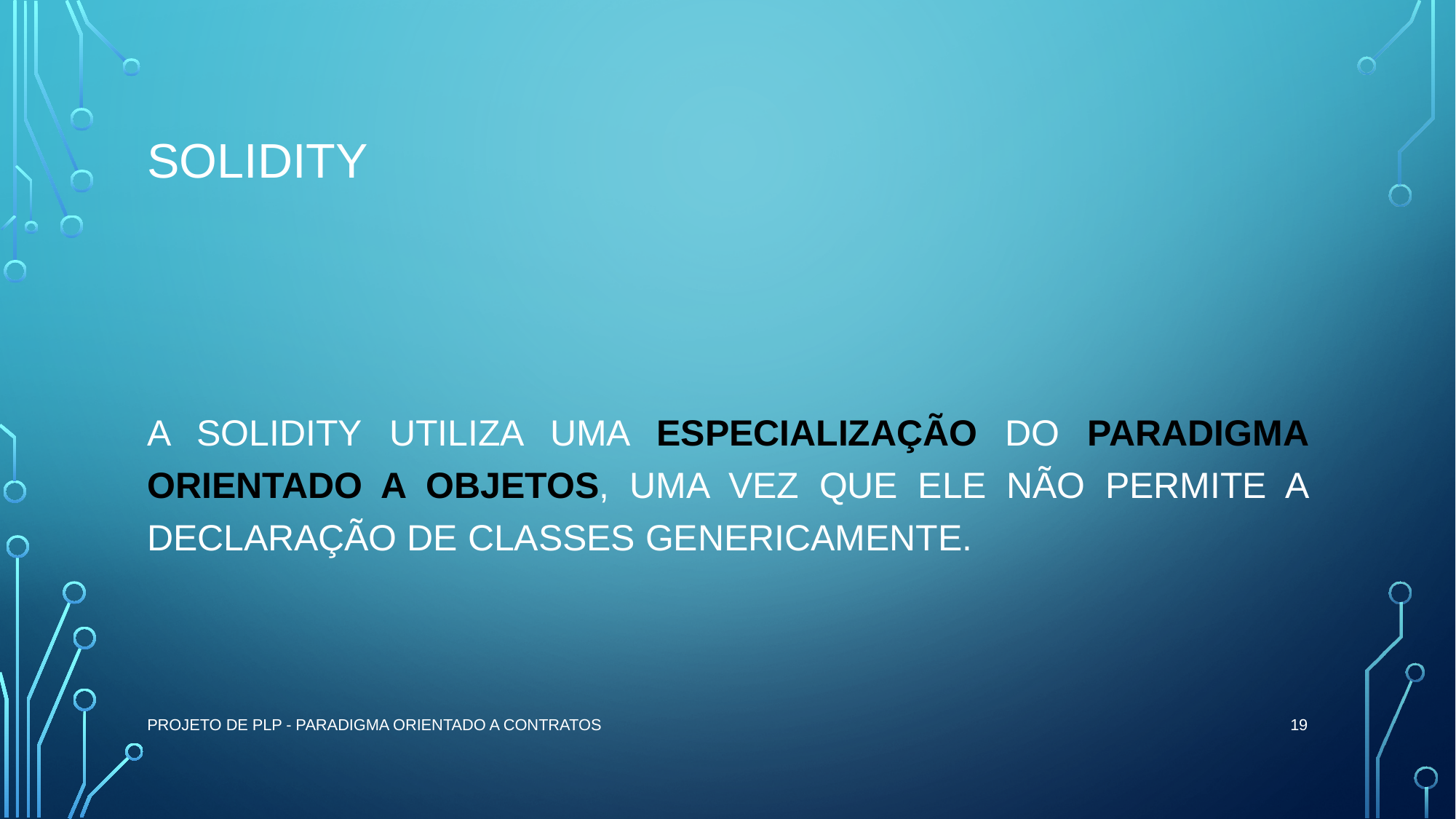

# Solidity

A Solidity utiliza uma especialização do paradigma orientado a objetos, uma vez que ele não permite a declaração de classes genericamente.
19
Projeto de PLP - Paradigma Orientado a Contratos